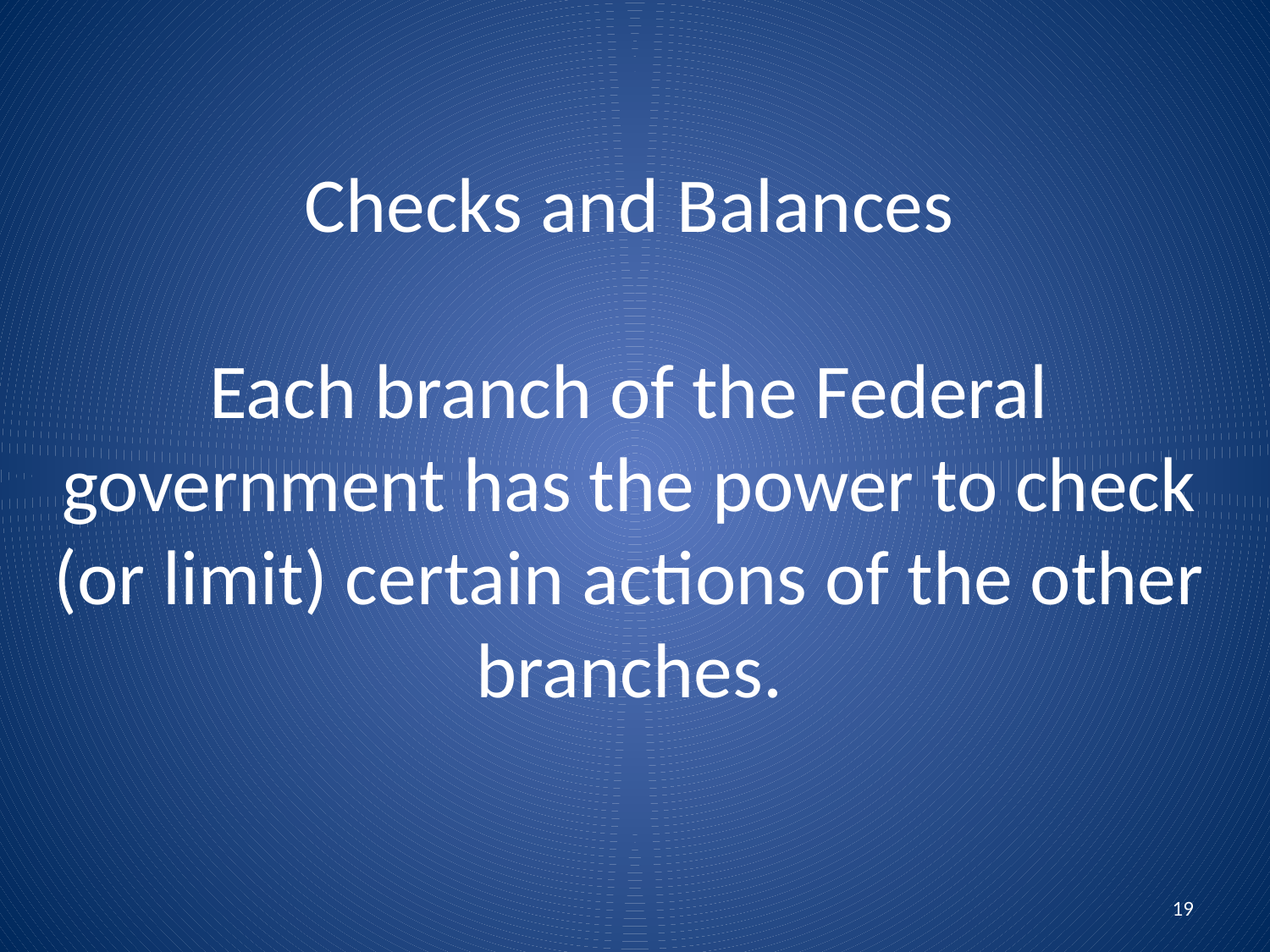

# Checks and Balances Each branch of the Federal government has the power to check (or limit) certain actions of the other branches.
19